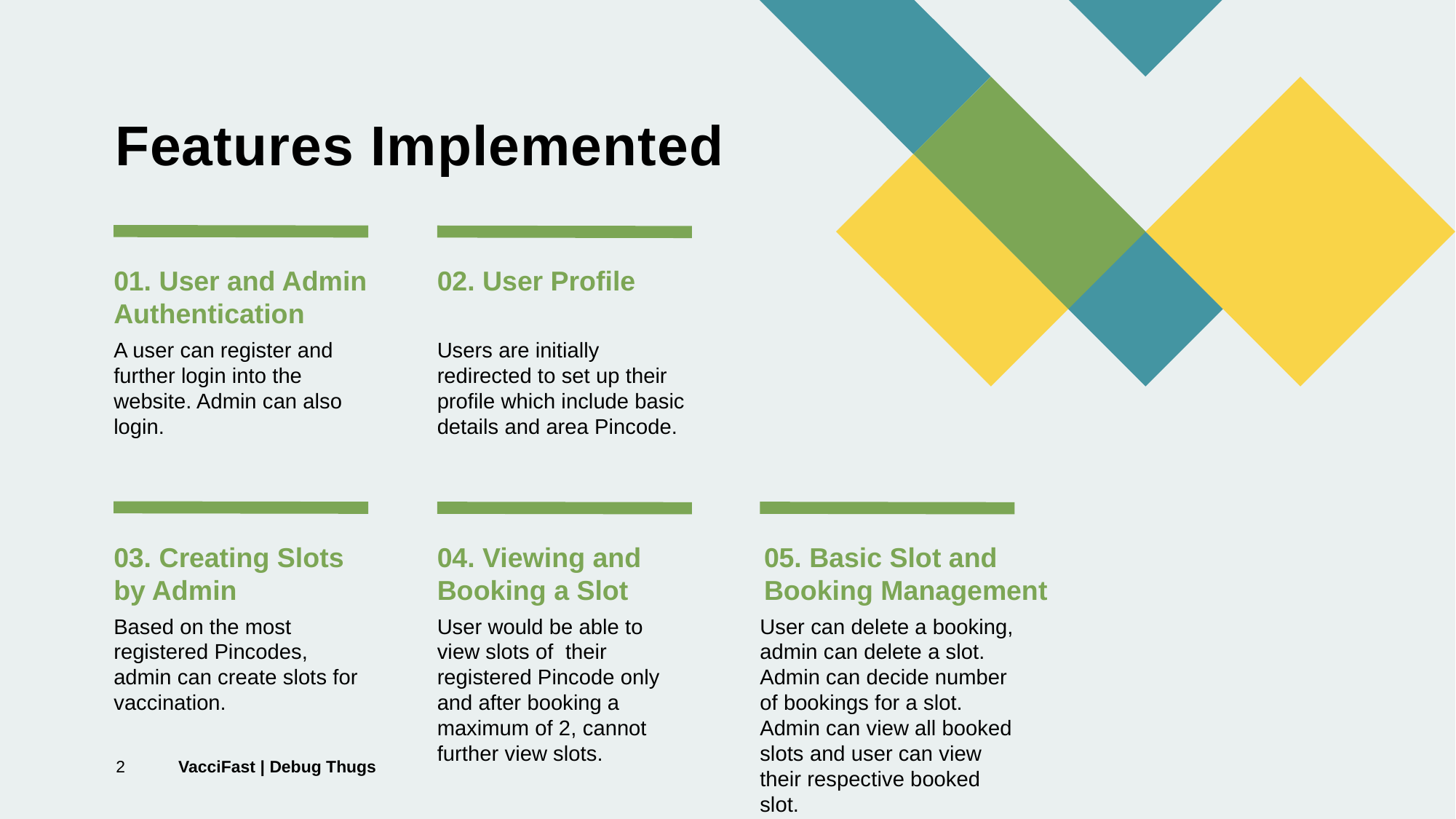

# Features Implemented
01. User and Admin Authentication
02. User Profile
A user can register and further login into the website. Admin can also login.
Users are initially redirected to set up their profile which include basic details and area Pincode.
03. Creating Slots by Admin
04. Viewing and Booking a Slot
05. Basic Slot and Booking Management
Based on the most registered Pincodes, admin can create slots for vaccination.
User can delete a booking, admin can delete a slot. Admin can decide number of bookings for a slot. Admin can view all booked slots and user can view their respective booked slot.
User would be able to view slots of  their registered Pincode only and after booking a maximum of 2, cannot further view slots.
2
VacciFast | Debug Thugs